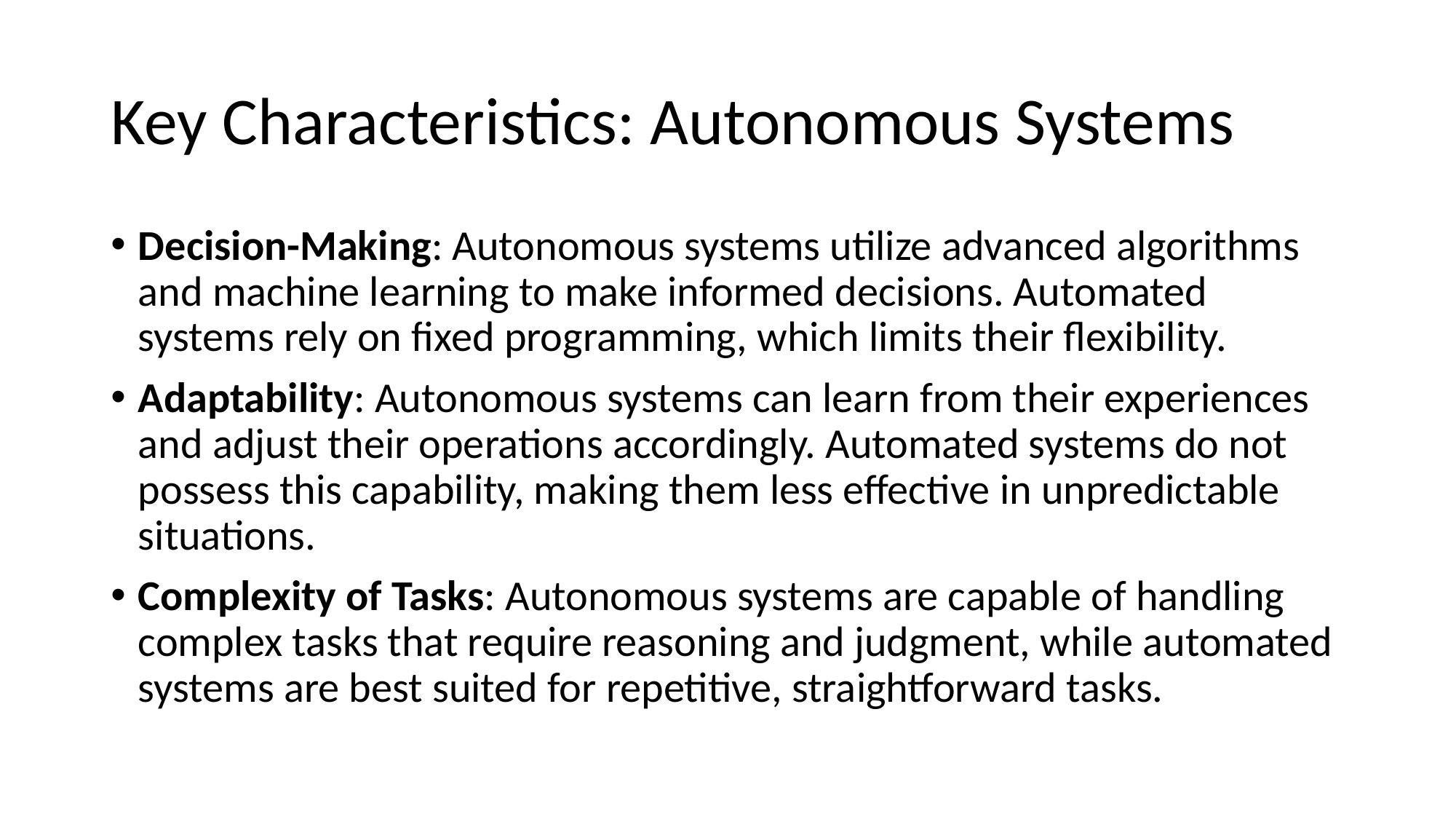

# Key Characteristics: Autonomous Systems
Decision-Making: Autonomous systems utilize advanced algorithms and machine learning to make informed decisions. Automated systems rely on fixed programming, which limits their flexibility.
Adaptability: Autonomous systems can learn from their experiences and adjust their operations accordingly. Automated systems do not possess this capability, making them less effective in unpredictable situations.
Complexity of Tasks: Autonomous systems are capable of handling complex tasks that require reasoning and judgment, while automated systems are best suited for repetitive, straightforward tasks.